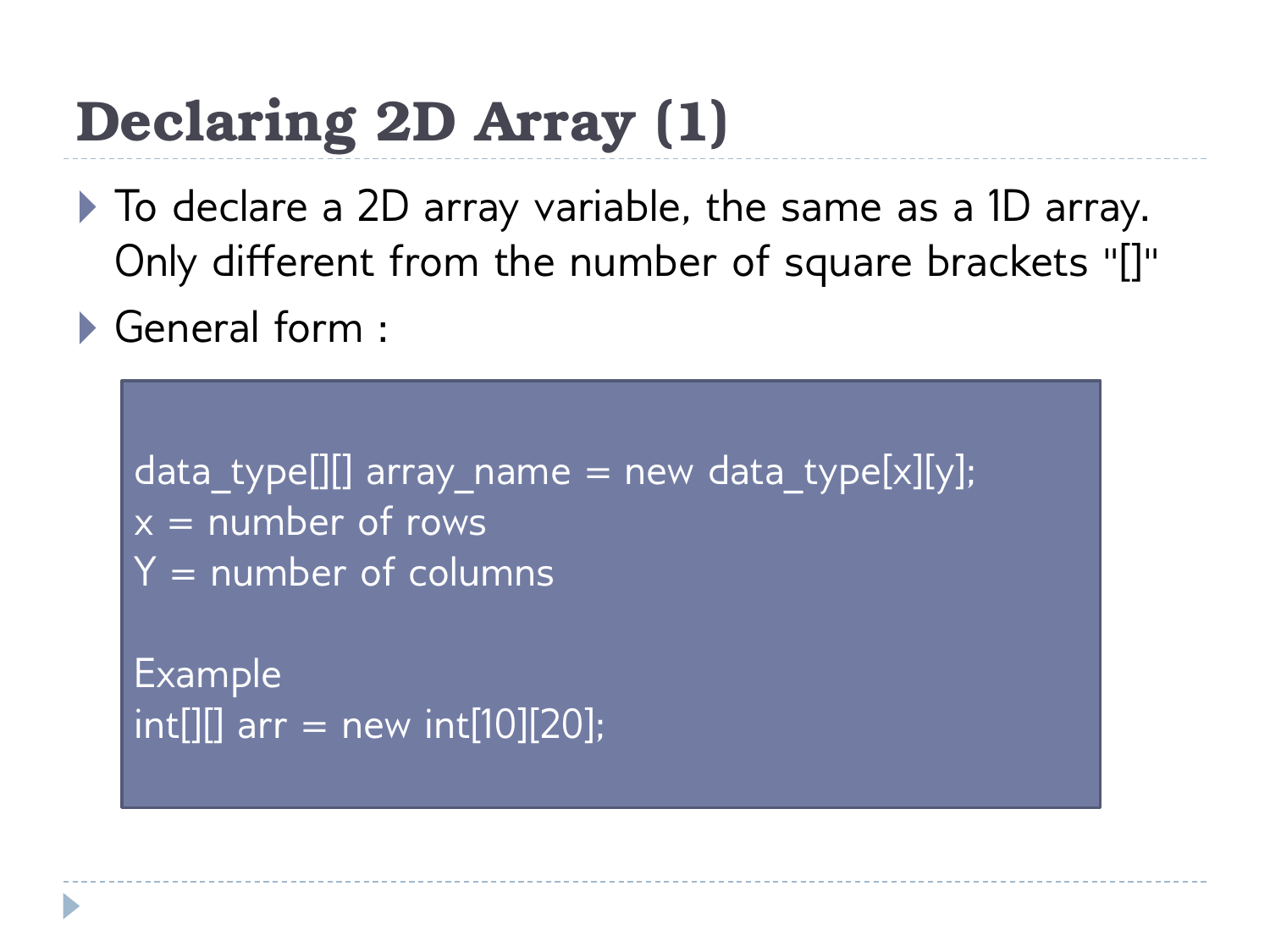

# Declaring 2D Array (1)
To declare a 2D array variable, the same as a 1D array. Only different from the number of square brackets "[]"
General form :

data_type[][] array_name = new data_type[x][y];
x = number of rows
Y = number of columns

Example
int[][] arr = new int[10][20];